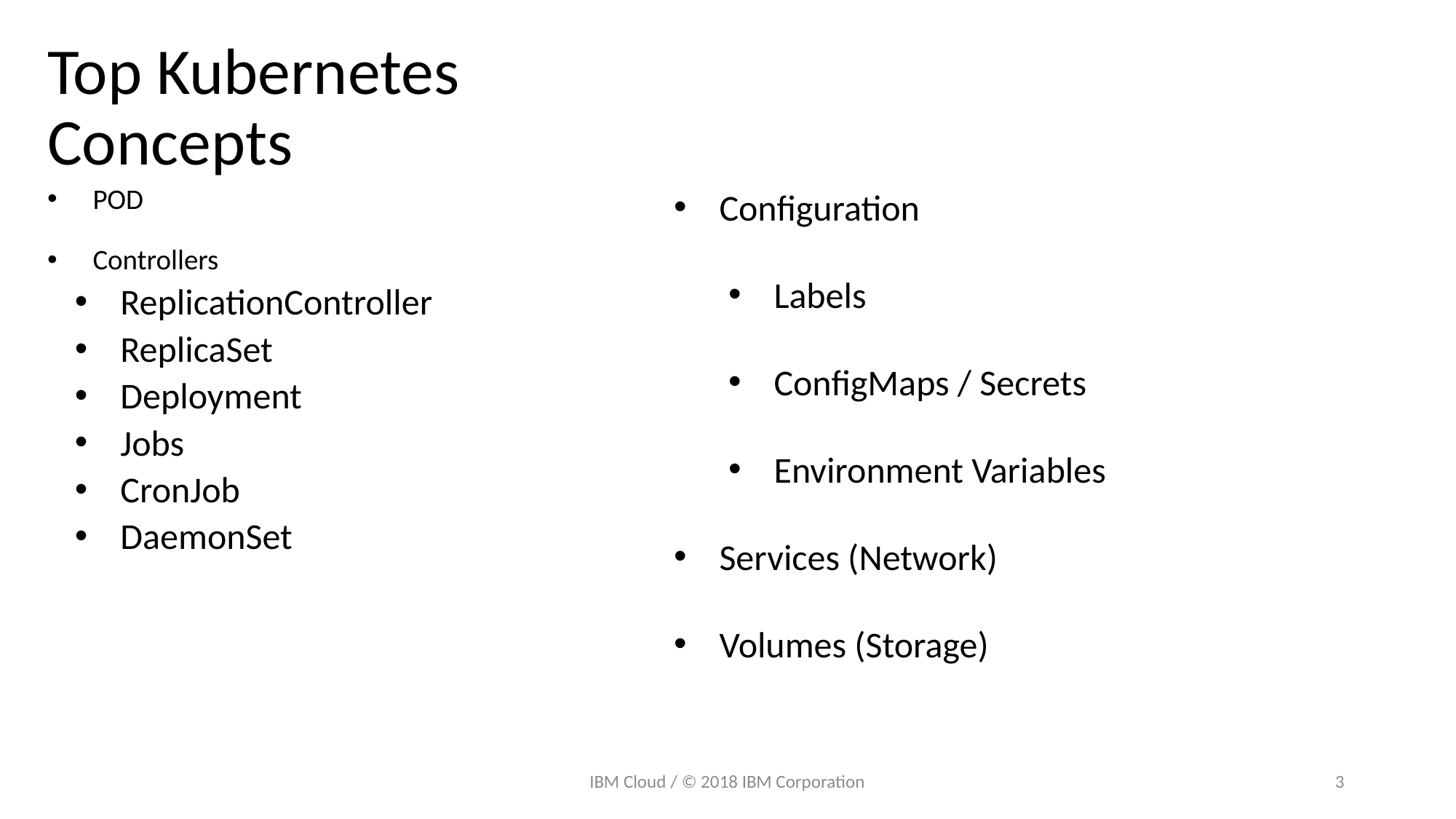

# Top Kubernetes Concepts
POD

Controllers
ReplicationController
ReplicaSet
Deployment
Jobs
CronJob
DaemonSet

Configuration

Labels

ConfigMaps / Secrets

Environment Variables

Services (Network)

Volumes (Storage)

IBM Cloud / © 2018 IBM Corporation
3